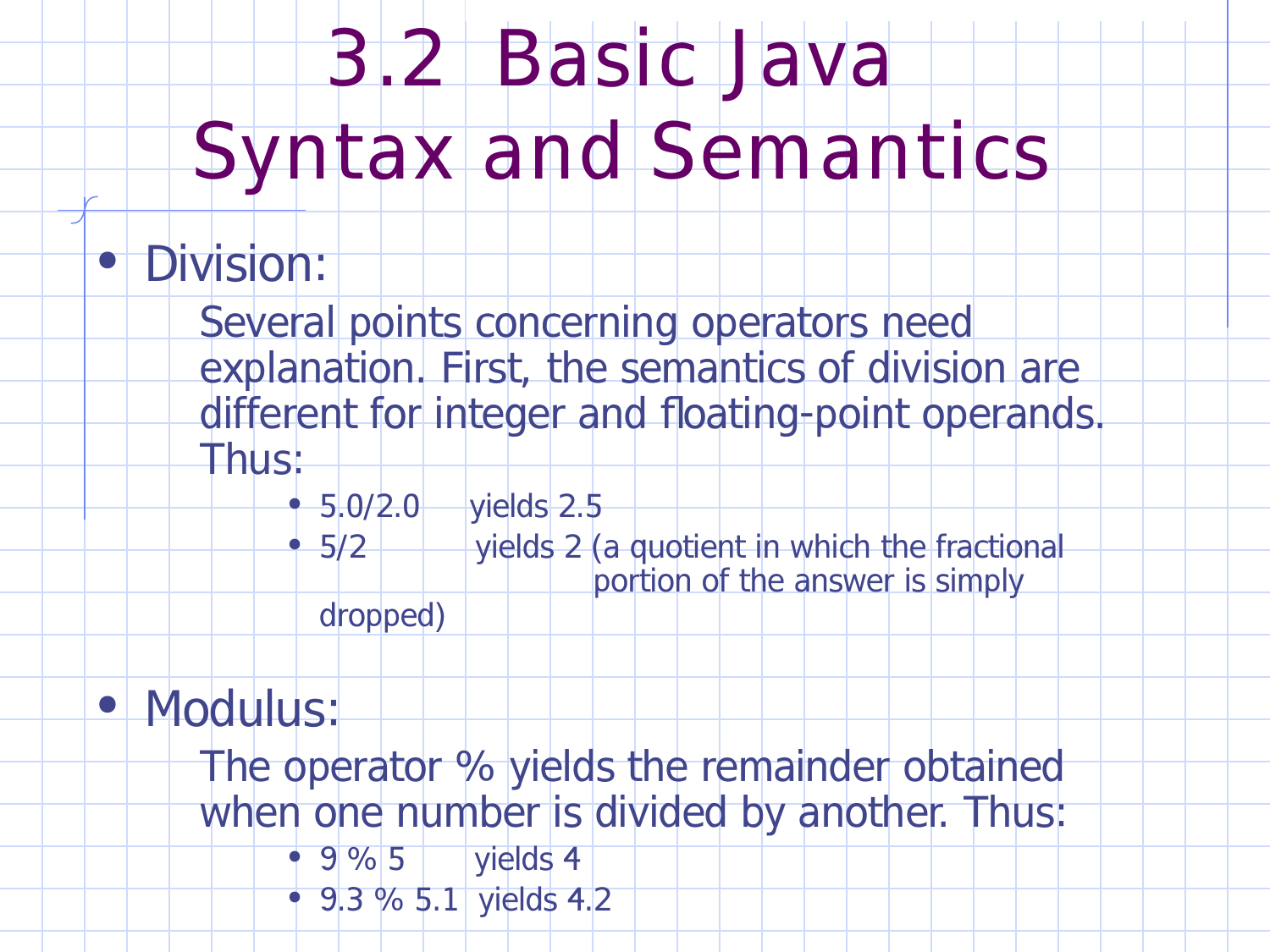

# 3.2  Basic Java Syntax and Semantics
Division:
	Several points concerning operators need explanation. First, the semantics of division are different for integer and floating-point operands. Thus:
5.0/2.0     yields 2.5
5/2           yields 2 (a quotient in which the fractional 			  portion of the answer is simply dropped)

Modulus:
	The operator % yields the remainder obtained when one number is divided by another. Thus:
9 % 5       yields 4
9.3 % 5.1  yields 4.2